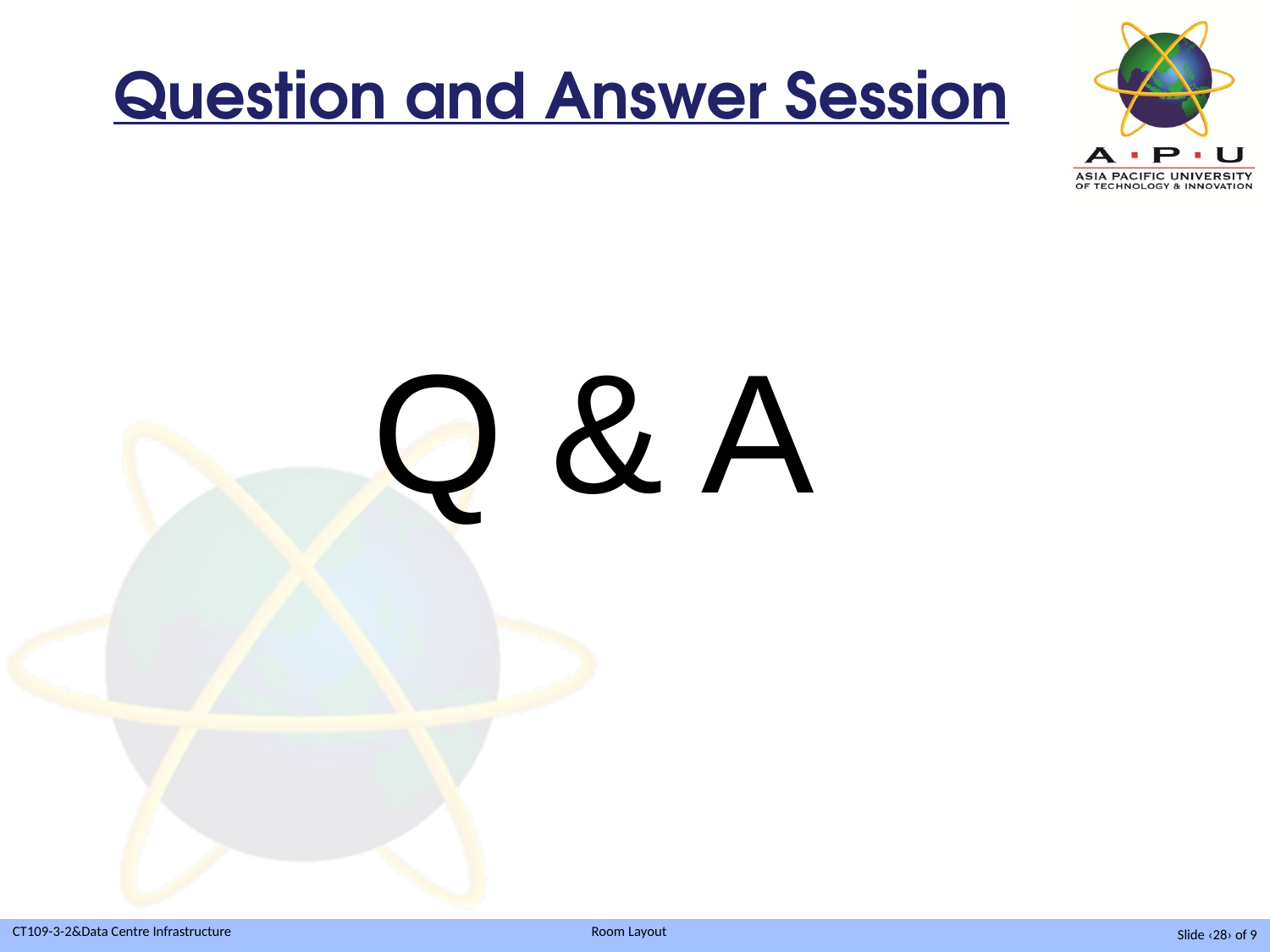

# Question and Answer Session
Q & A
Slide ‹28› of 9